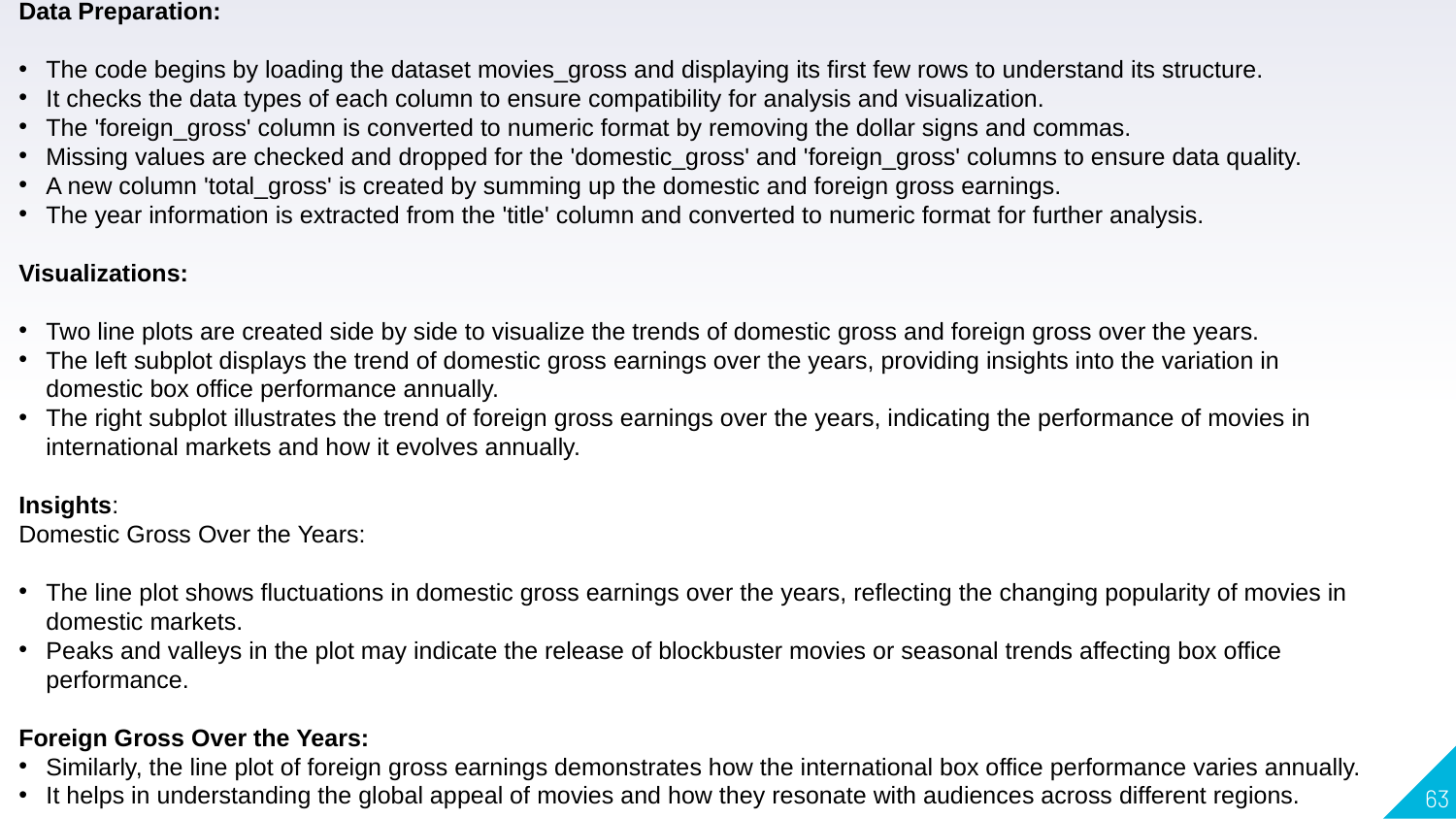

Data Preparation:

The code begins by loading the dataset movies_gross and displaying its first few rows to understand its structure.
It checks the data types of each column to ensure compatibility for analysis and visualization.
The 'foreign_gross' column is converted to numeric format by removing the dollar signs and commas.
Missing values are checked and dropped for the 'domestic_gross' and 'foreign_gross' columns to ensure data quality.
A new column 'total_gross' is created by summing up the domestic and foreign gross earnings.
The year information is extracted from the 'title' column and converted to numeric format for further analysis.

Visualizations:

Two line plots are created side by side to visualize the trends of domestic gross and foreign gross over the years.
The left subplot displays the trend of domestic gross earnings over the years, providing insights into the variation in domestic box office performance annually.
The right subplot illustrates the trend of foreign gross earnings over the years, indicating the performance of movies in international markets and how it evolves annually.

Insights:
Domestic Gross Over the Years:

The line plot shows fluctuations in domestic gross earnings over the years, reflecting the changing popularity of movies in domestic markets.
Peaks and valleys in the plot may indicate the release of blockbuster movies or seasonal trends affecting box office performance.

Foreign Gross Over the Years:
Similarly, the line plot of foreign gross earnings demonstrates how the international box office performance varies annually.
It helps in understanding the global appeal of movies and how they resonate with audiences across different regions.
63